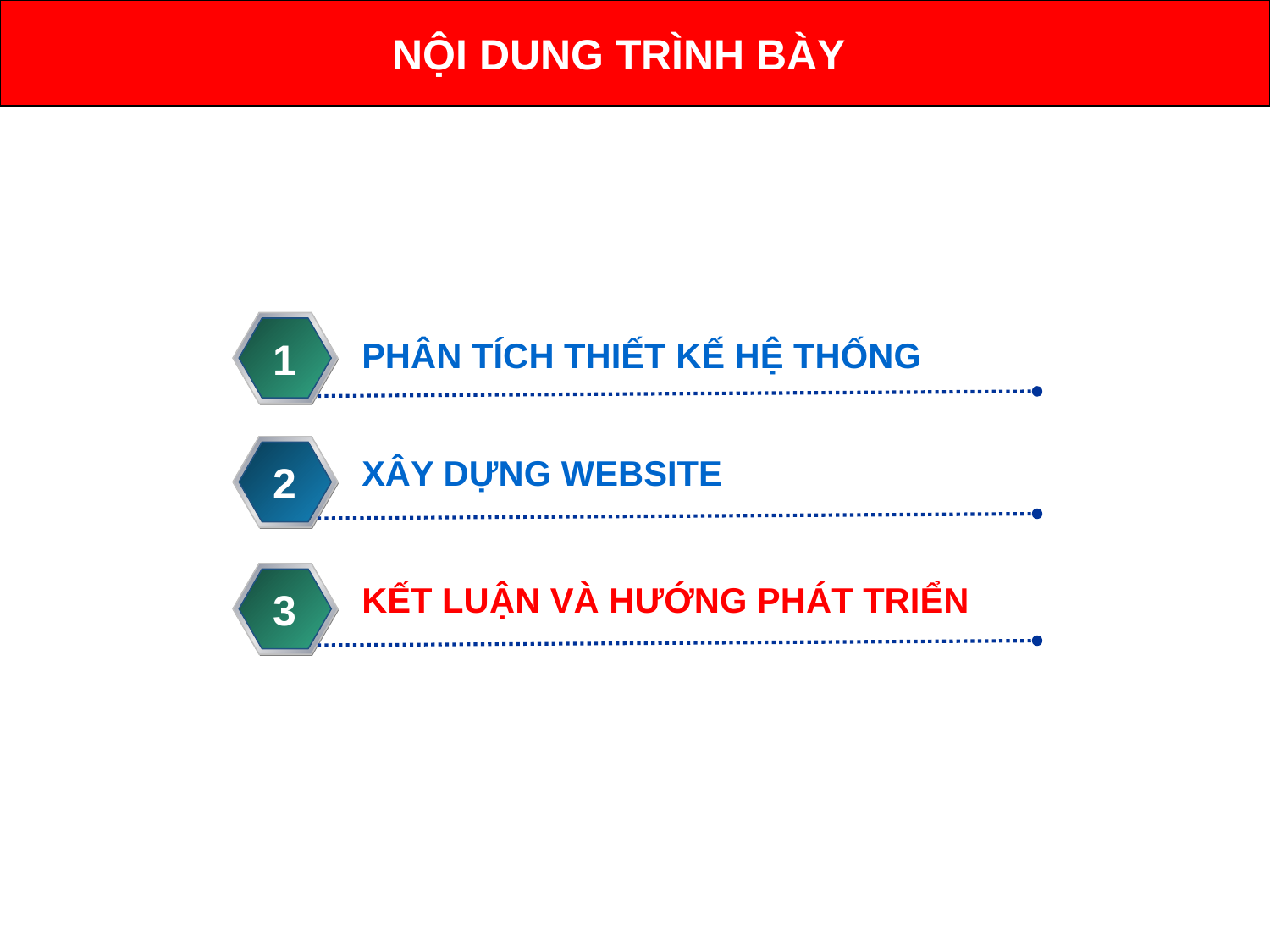

NỘI DUNG TRÌNH BÀY

1
PHÂN TÍCH THIẾT KẾ HỆ THỐNG

XÂY DỰNG WEBSITE
2

KẾT LUẬN VÀ HƯỚNG PHÁT TRIỂN
3

23